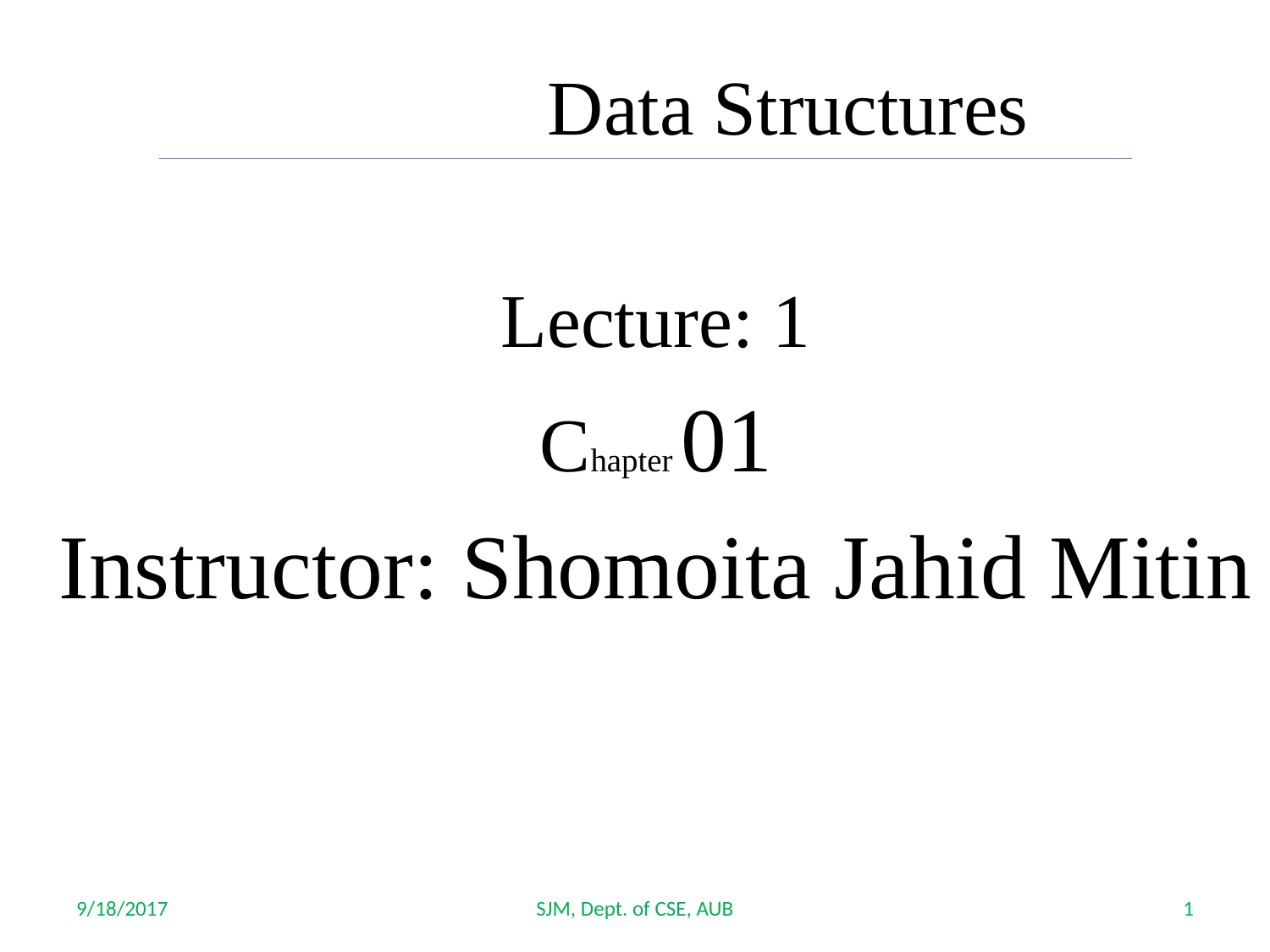

Data Structures
Lecture: 1
Chapter 01
Instructor: Shomoita Jahid Mitin
9/18/2017
SJM, Dept. of CSE, AUB
1